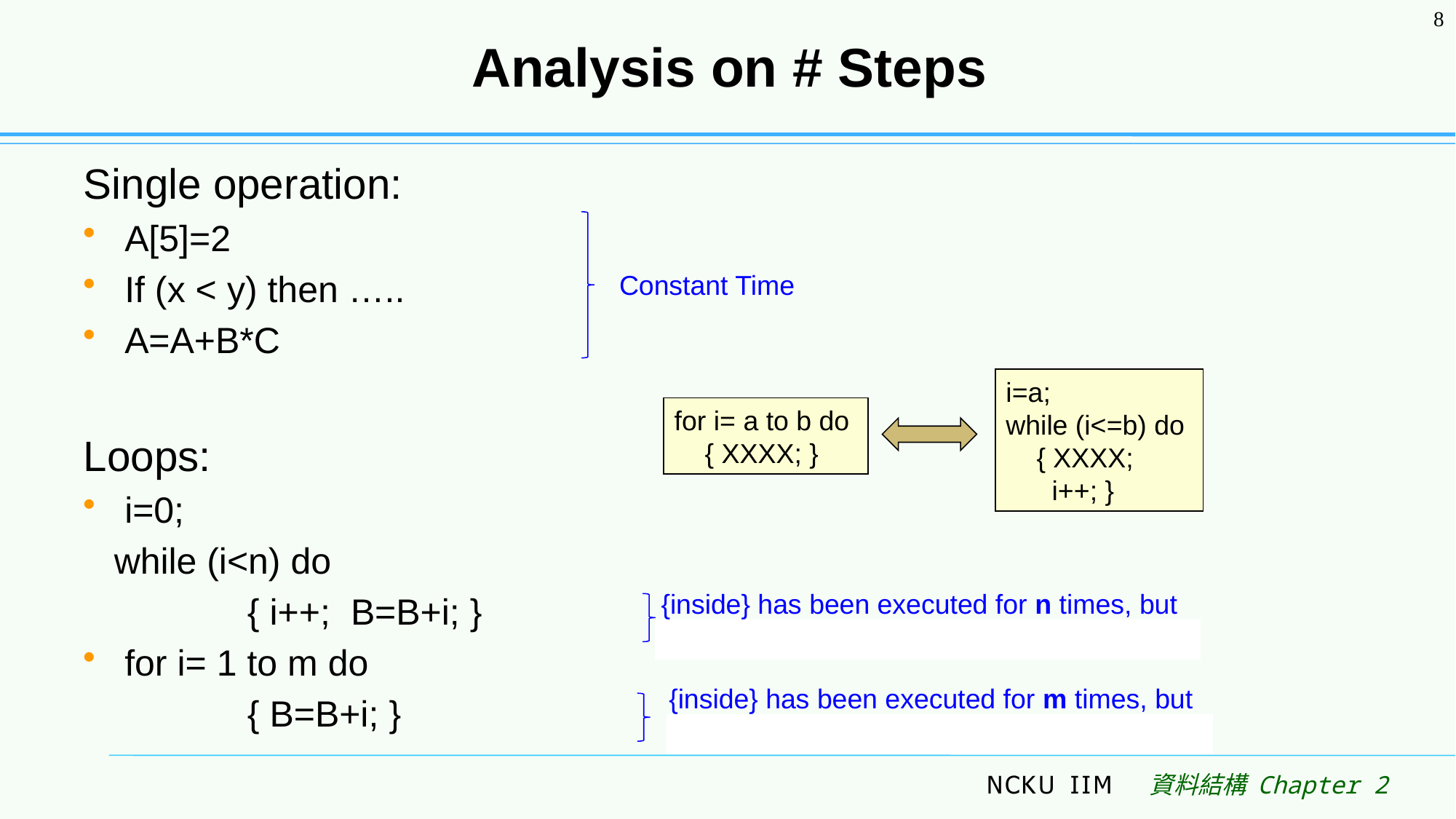

8
# Analysis on # Steps
Single operation:
A[5]=2
If (x < y) then …..
A=A+B*C

Loops:
i=0;
   while (i<n) do
	{ i++;  B=B+i; }
for i= 1 to m do
	{ B=B+i; }

Constant Time
i=a;
while (i<=b) do
    { XXXX;
      i++; }
for i= a to b do
    { XXXX; }

{inside} has been executed for n times, but
while has been executed one more time

{inside} has been executed for m times, but
for has been executed one more time